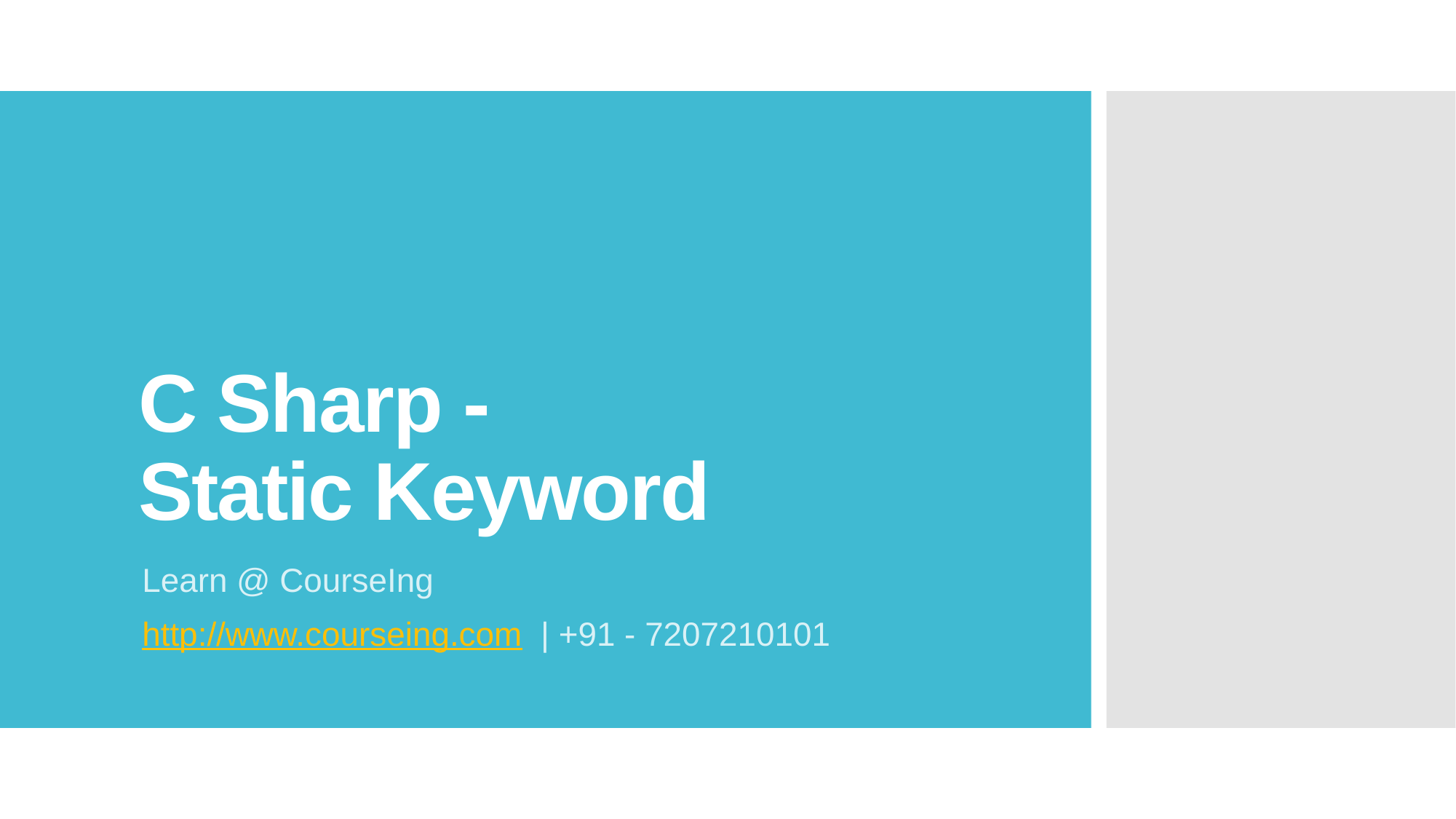

# C Sharp - Static Keyword
Learn @ CourseIng
http://www.courseing.com  | +91 - 7207210101